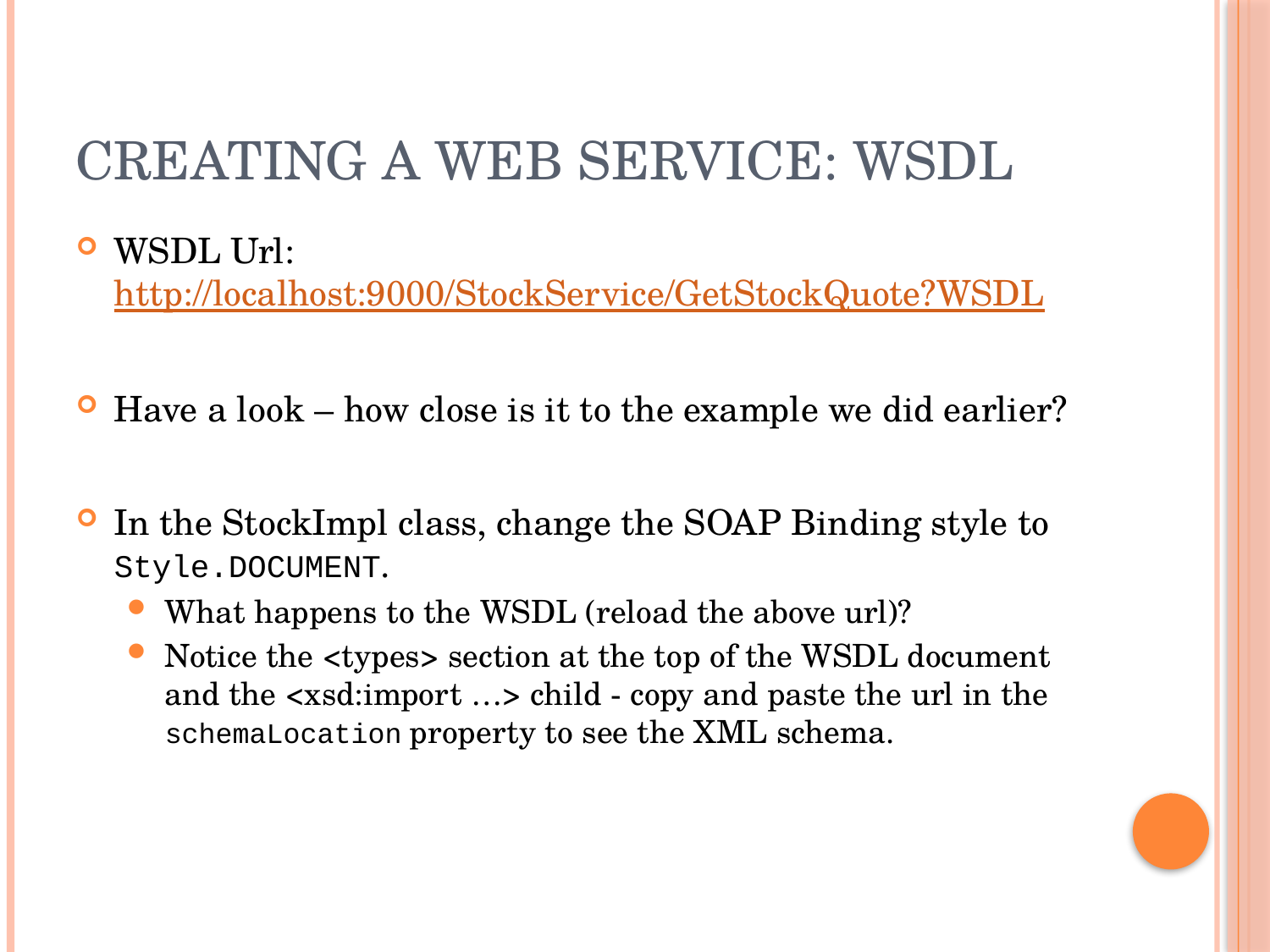

# Creating a Web Service: WSDL
WSDL Url:
http://localhost:9000/StockService/GetStockQuote?WSDL

Have a look – how close is it to the example we did earlier?

In the StockImpl class, change the SOAP Binding style to Style.DOCUMENT.
What happens to the WSDL (reload the above url)?
Notice the <types> section at the top of the WSDL document and the <xsd:import …> child - copy and paste the url in the schemaLocation property to see the XML schema.